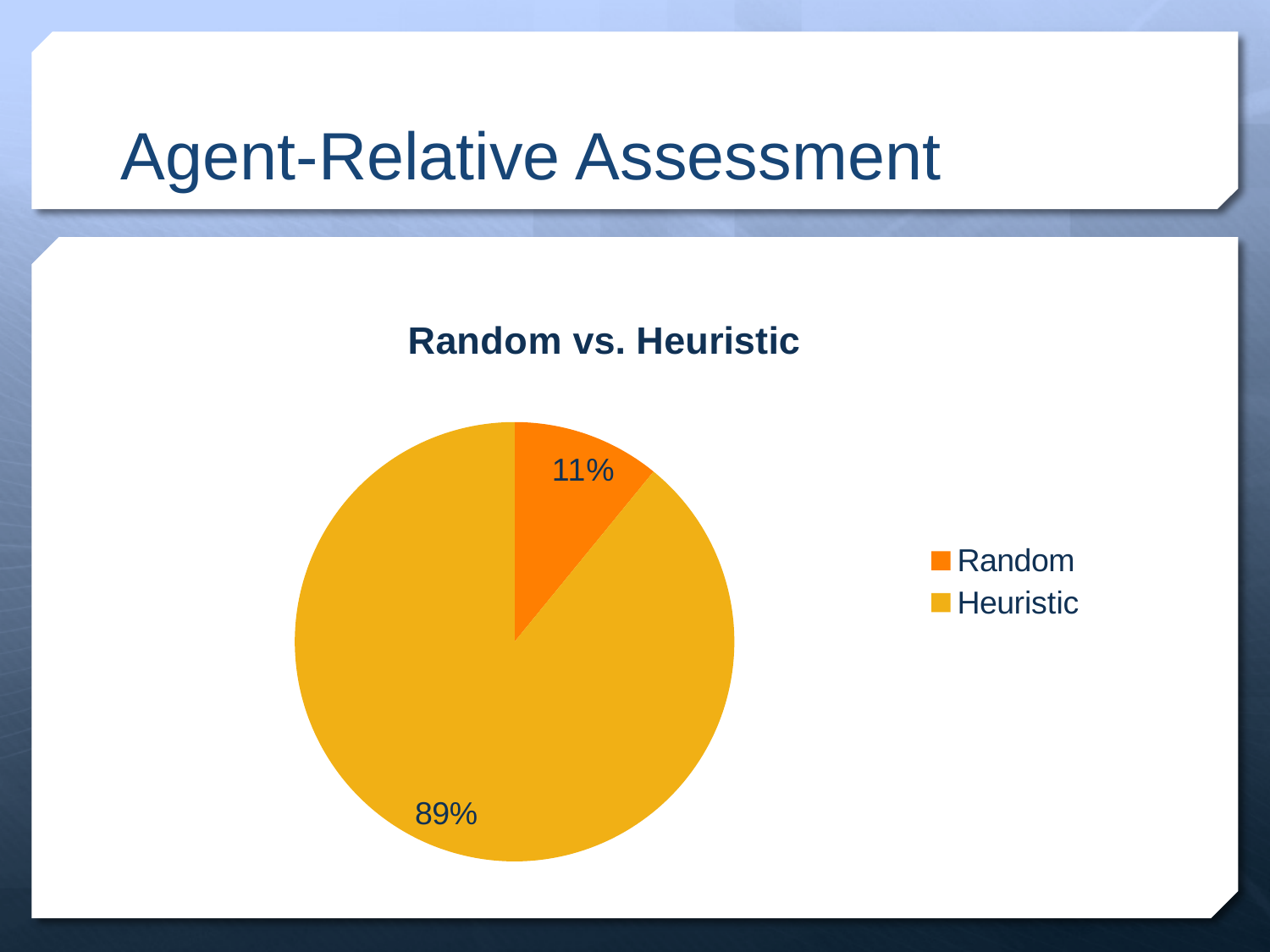

# Agent-Relative Assessment

### Chart: Random vs. Heuristic

| Category |  |
|---|---|
| Random | 0.109 |
| Heuristic | 0.891 |